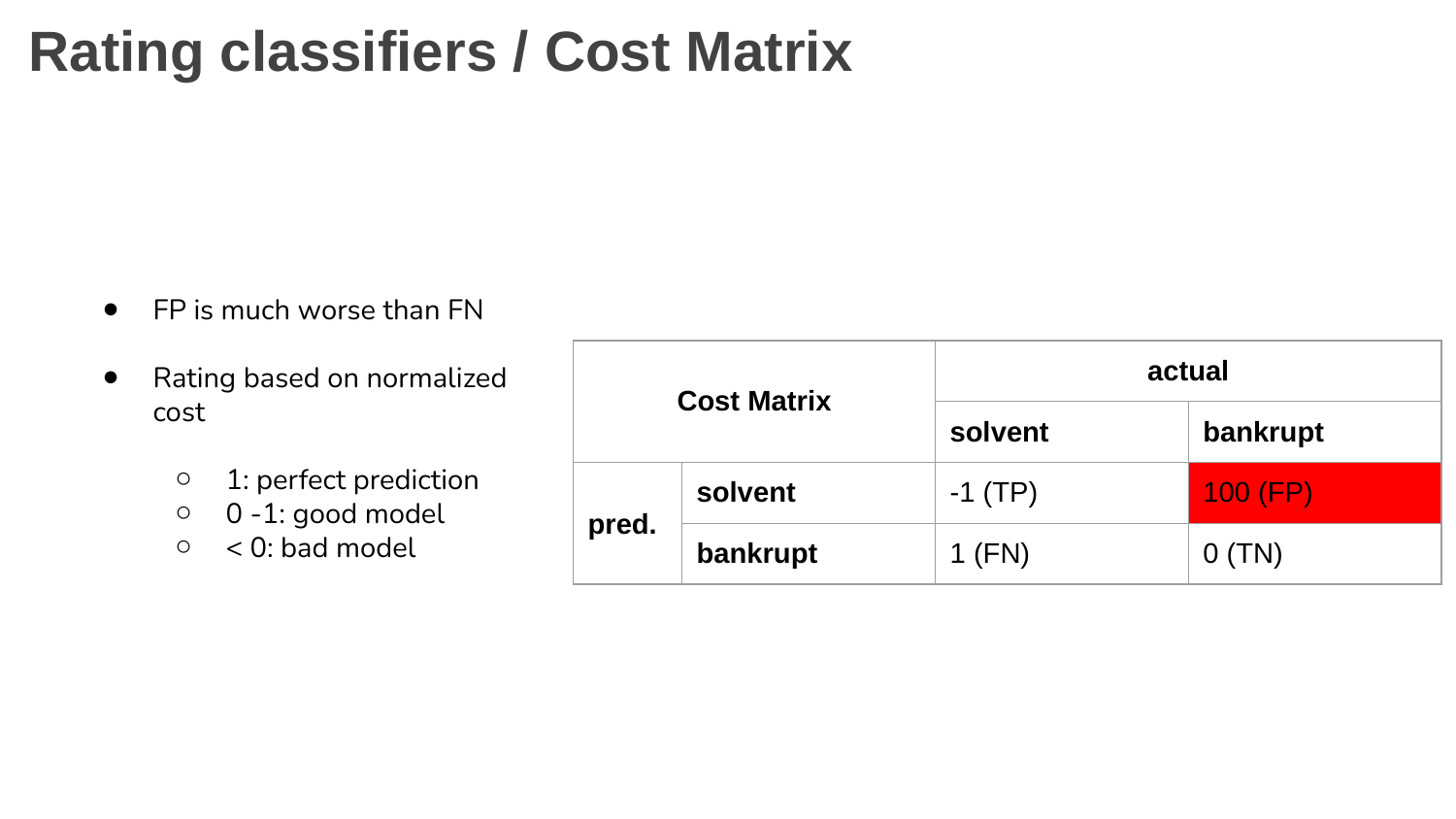

Rating classifiers / Cost Matrix

FP is much worse than FN

Rating based on normalized cost

1: perfect prediction
0 -1: good model
< 0: bad model
| Cost Matrix |  | actual |  |
| --- | --- | --- | --- |
|  |  | solvent | bankrupt |
| pred. | solvent | -1 (TP) | 100 (FP) |
|  | bankrupt | 1 (FN) | 0 (TN) |